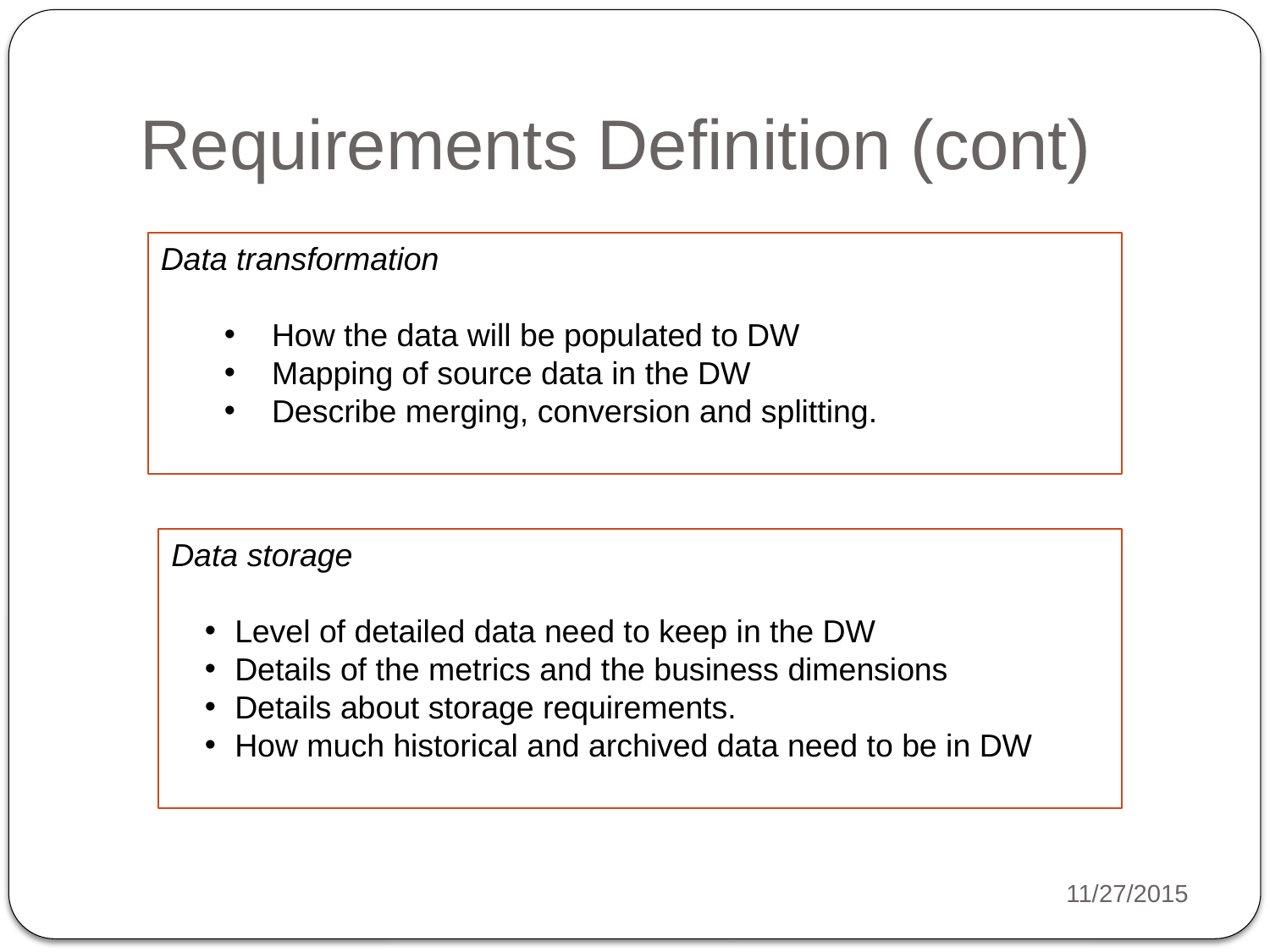

# Requirements Definition (cont)
Data transformation

How the data will be populated to DW
Mapping of source data in the DW
Describe merging, conversion and splitting.

Data storage

Level of detailed data need to keep in the DW
Details of the metrics and the business dimensions
Details about storage requirements.
How much historical and archived data need to be in DW

11/27/2015